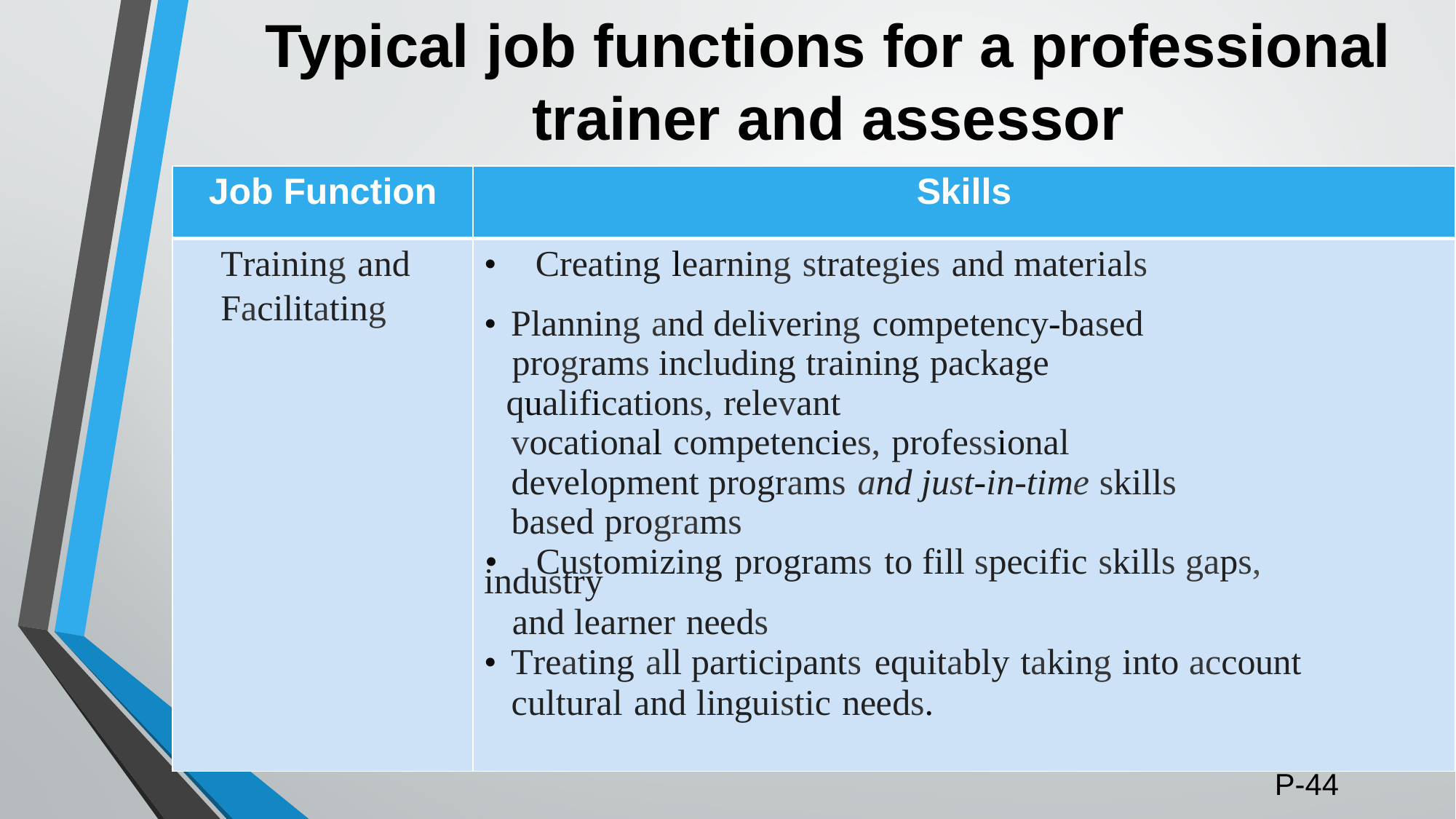

# Typical job functions for a professional trainer and assessor
| Job Function | Skills |
| --- | --- |
| Training and Facilitating | • Creating learning strategies and materials • Planning and delivering competency-based programs including training package qualifications, relevant vocational competencies, professional development programs and just-in-time skills based programs • Customizing programs to fill specific skills gaps, industry and learner needs • Treating all participants equitably taking into account cultural and linguistic needs. |
P-44